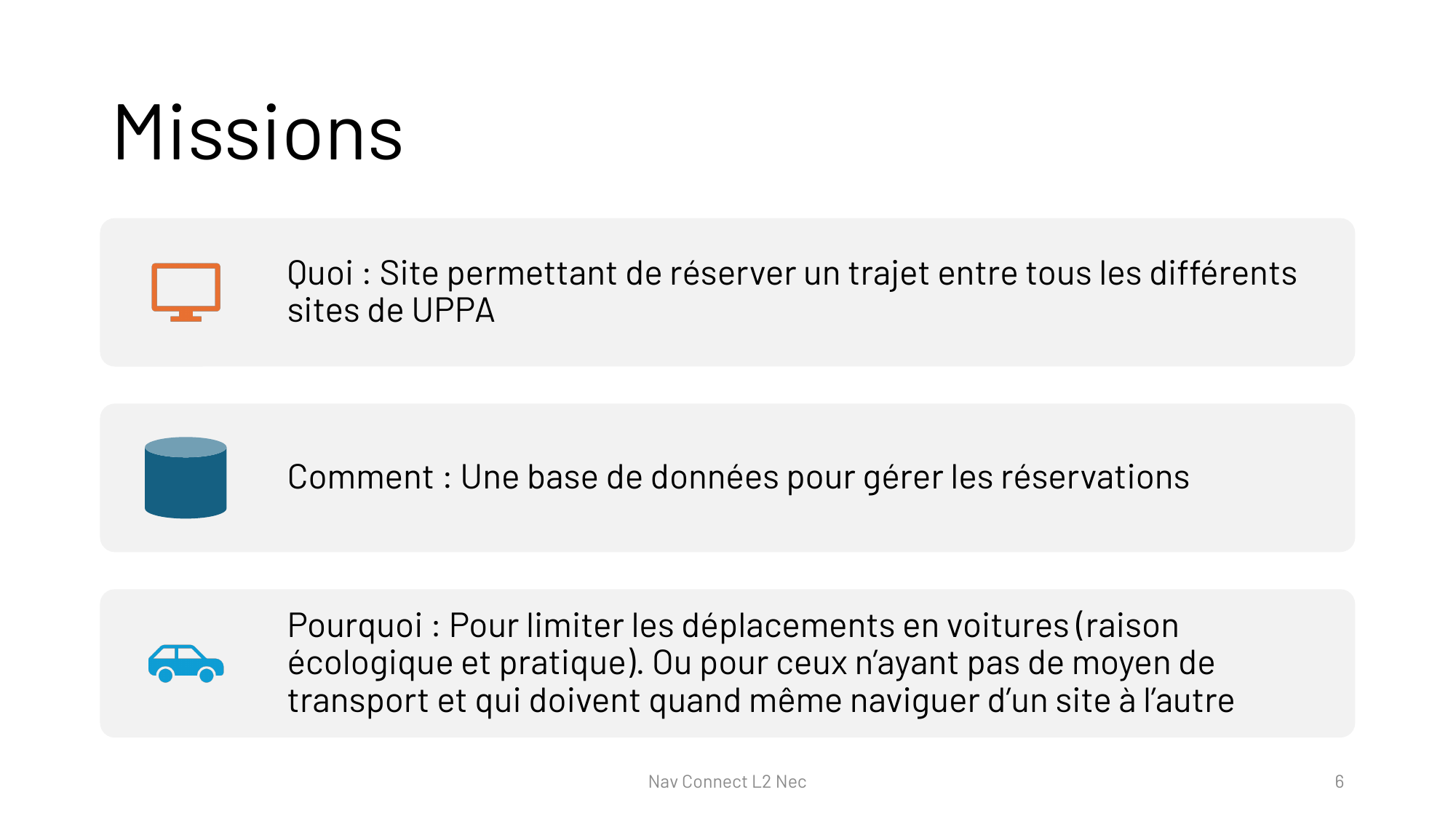

Missions
Quoi : Site permettant de réserver un trajet entre tous les différents sites de UPPA
Comment : Une base de données pour gérer les réservations
Pourquoi : Pour limiter les déplacements en voitures (raison écologique et pratique). Ou pour ceux n’ayant pas de moyen de transport et qui doivent quand même naviguer d’un site à l’autre
Nav Connect L2 Nec
6